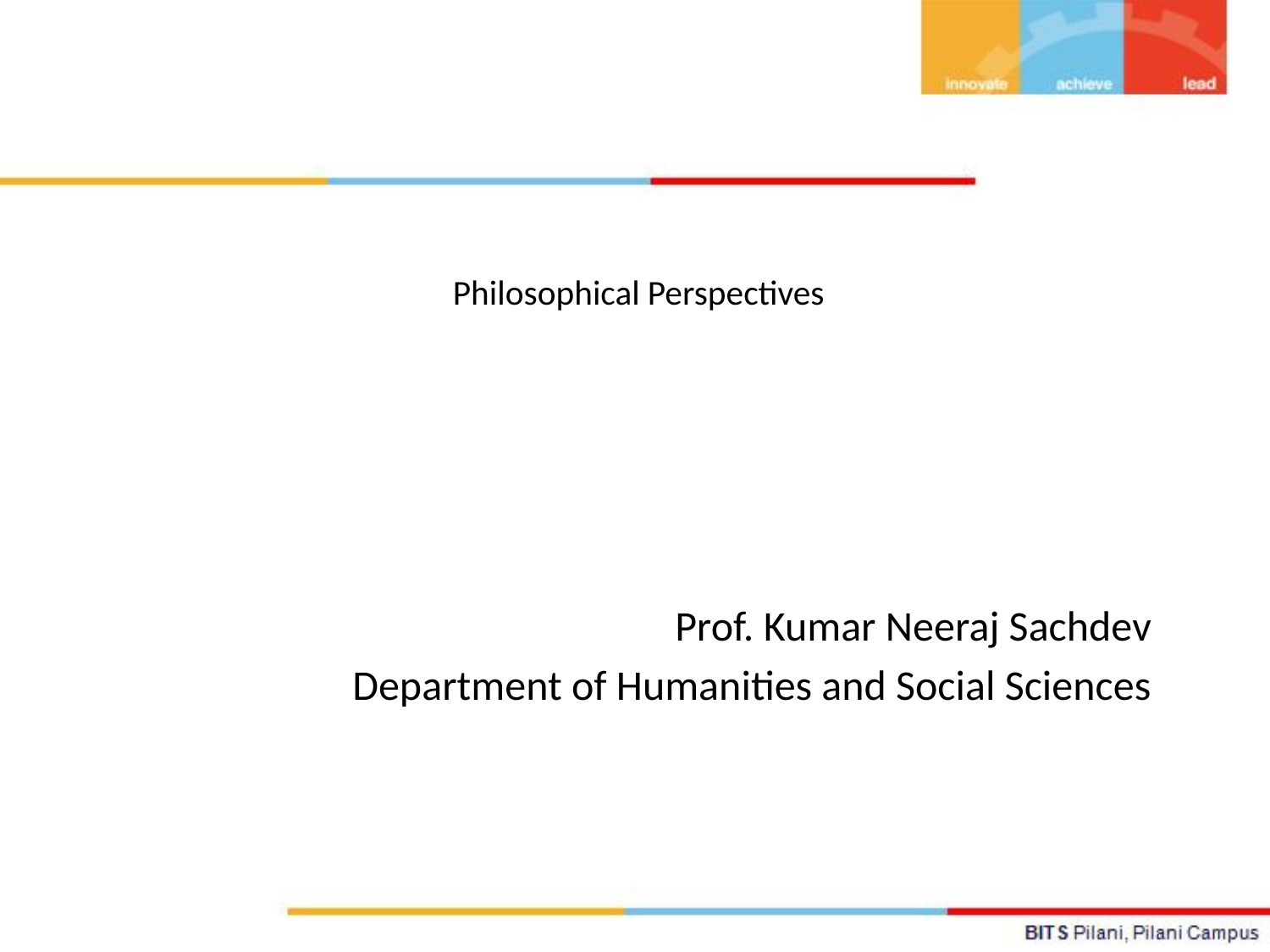

# Philosophical Perspectives
Prof. Kumar Neeraj Sachdev
Department of Humanities and Social Sciences